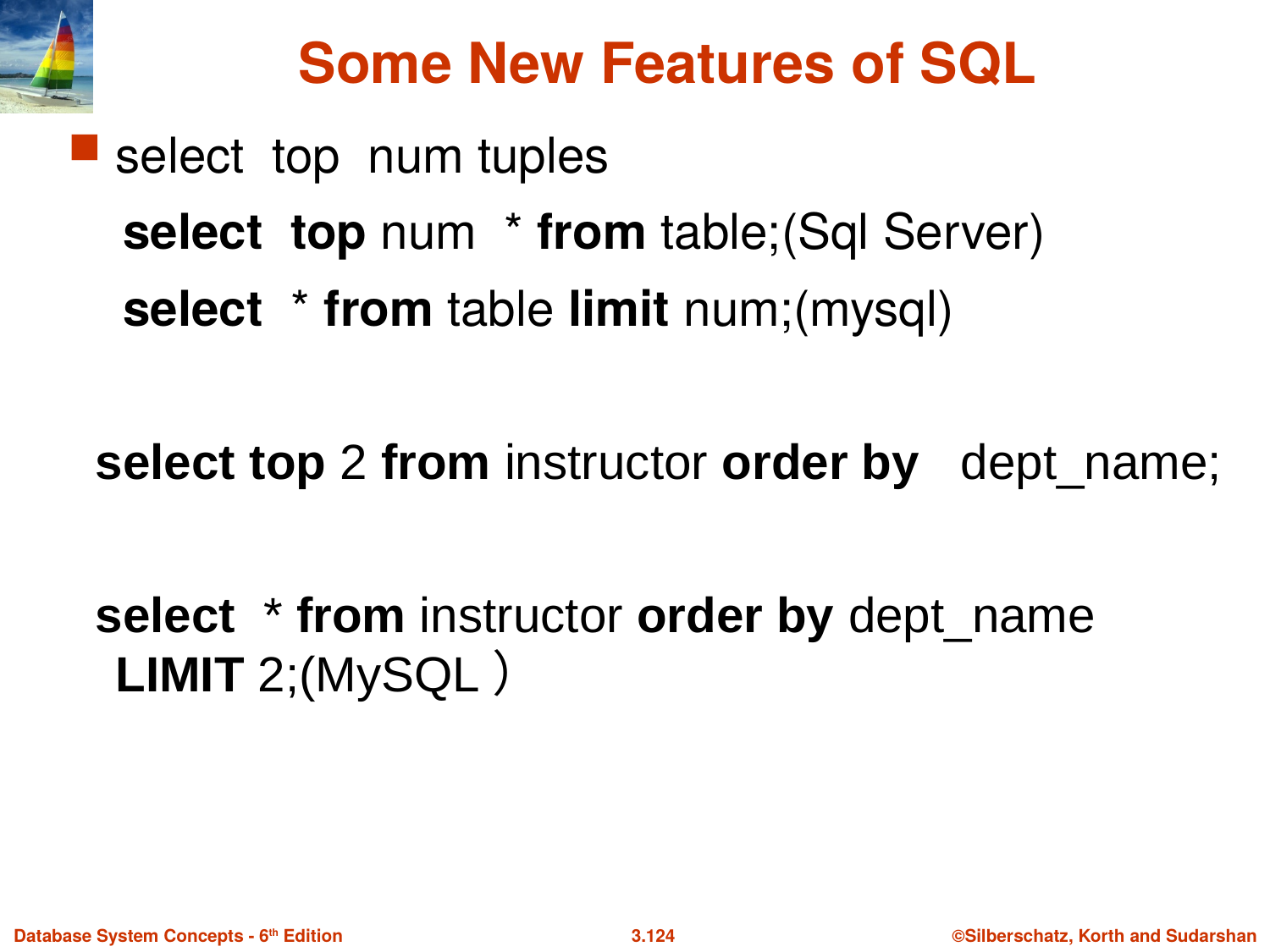

# Some New Features of SQL
select  top  num tuples
    select  top num  * from table;(Sql Server)
    select  * from table limit num;(mysql)

  select top 2 from instructor order by   dept_name;

  select  * from instructor order by dept_name LIMIT 2;(MySQL）